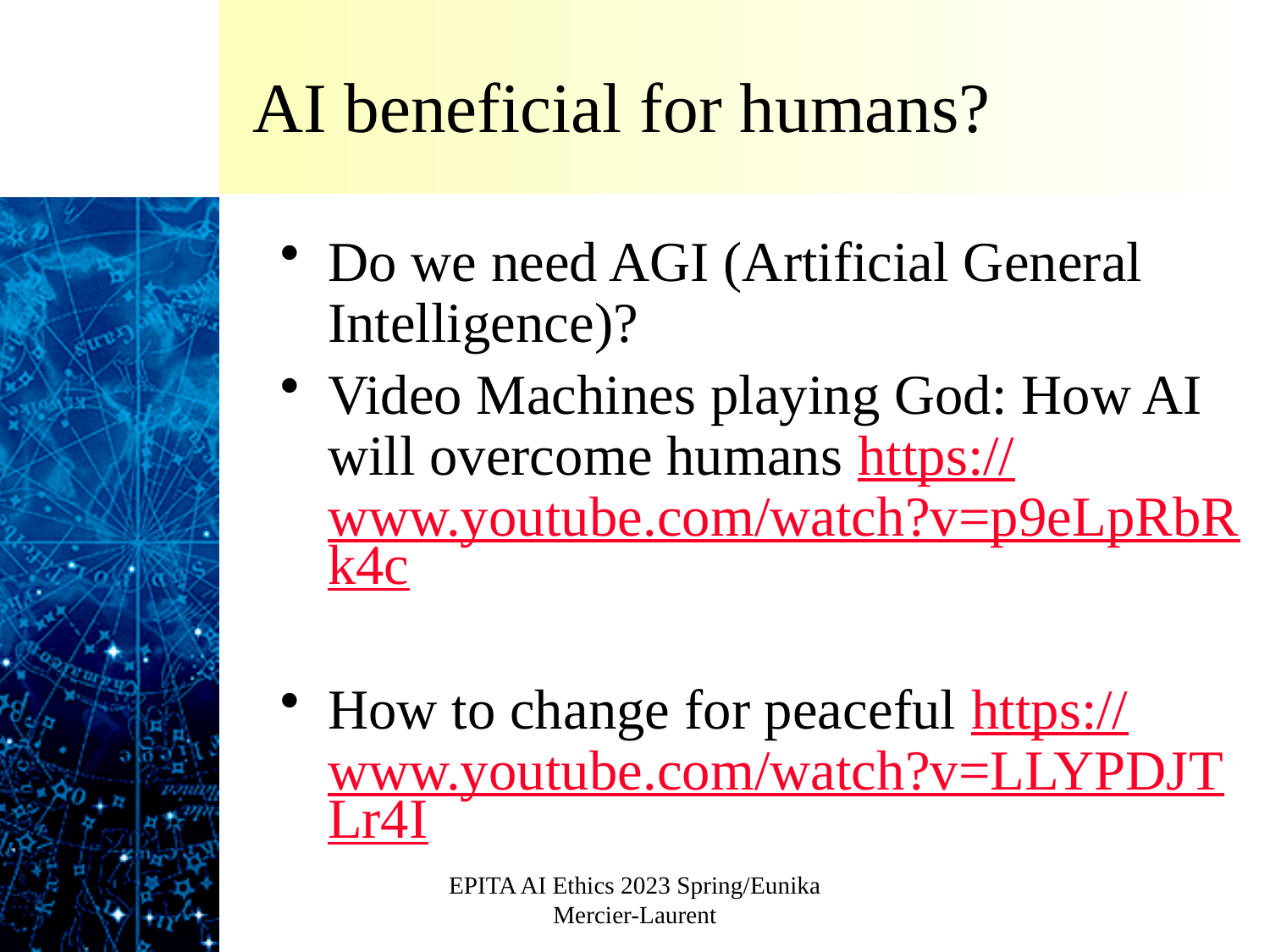

# AI beneficial for humans?
Do we need AGI (Artificial General Intelligence)?
Video Machines playing God: How AI will overcome humans https://www.youtube.com/watch?v=p9eLpRbRk4c

How to change for peaceful https://www.youtube.com/watch?v=LLYPDJTLr4I

EPITA AI Ethics 2023 Spring/Eunika Mercier-Laurent